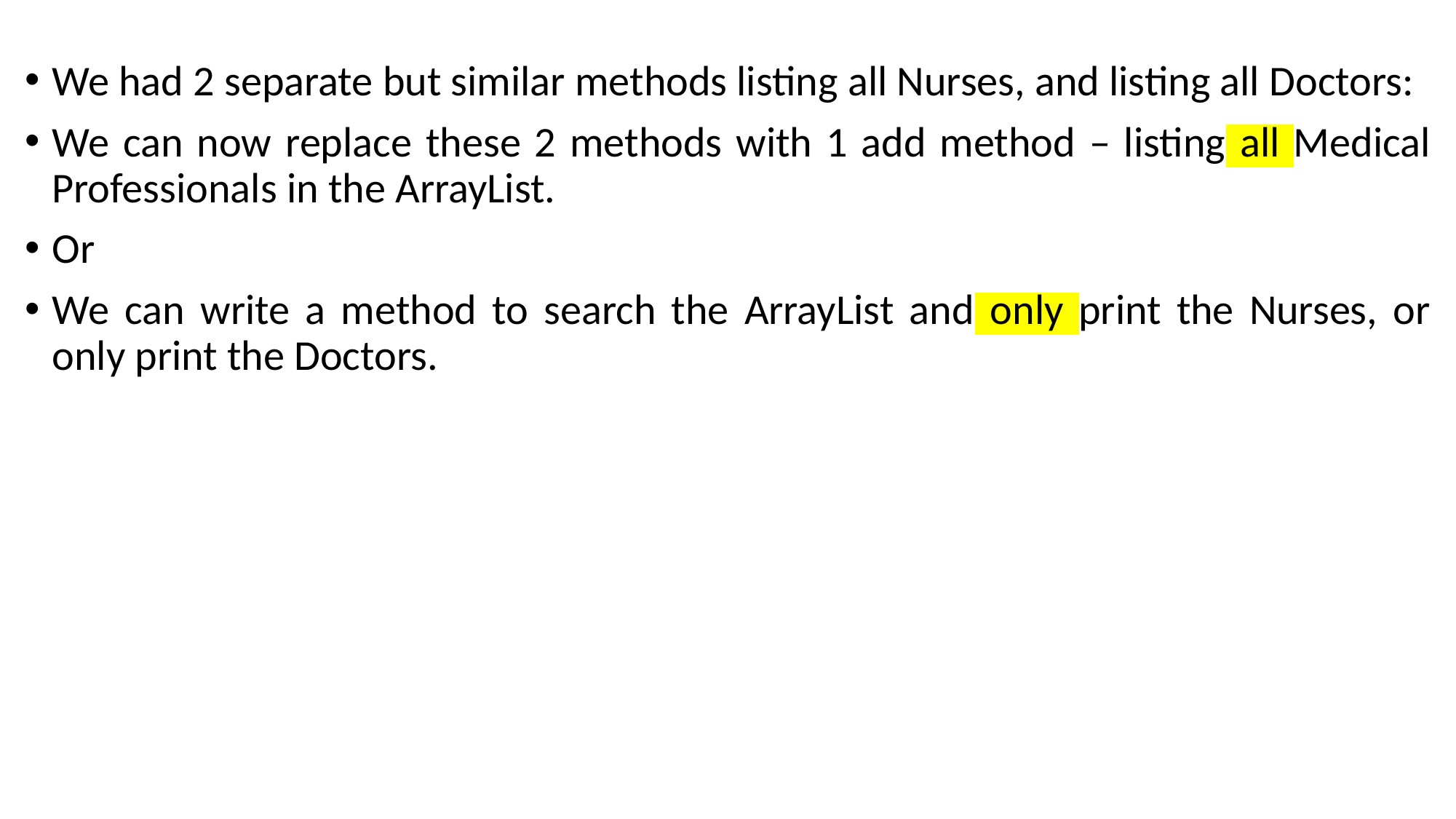

We had 2 separate but similar methods listing all Nurses, and listing all Doctors:
We can now replace these 2 methods with 1 add method – listing all Medical Professionals in the ArrayList.
Or
We can write a method to search the ArrayList and only print the Nurses, or only print the Doctors.